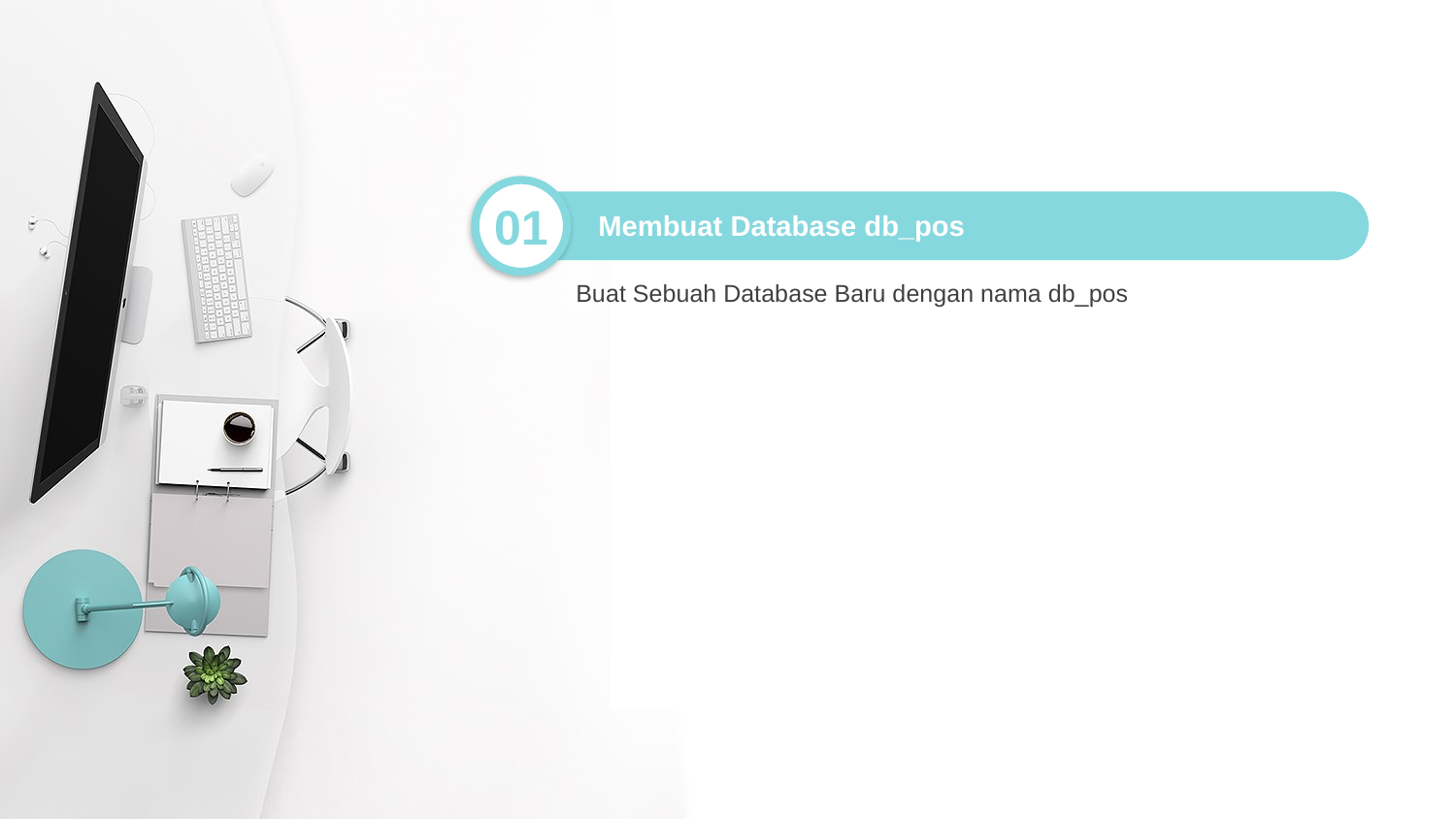

01
Membuat Database db_pos
Buat Sebuah Database Baru dengan nama db_pos